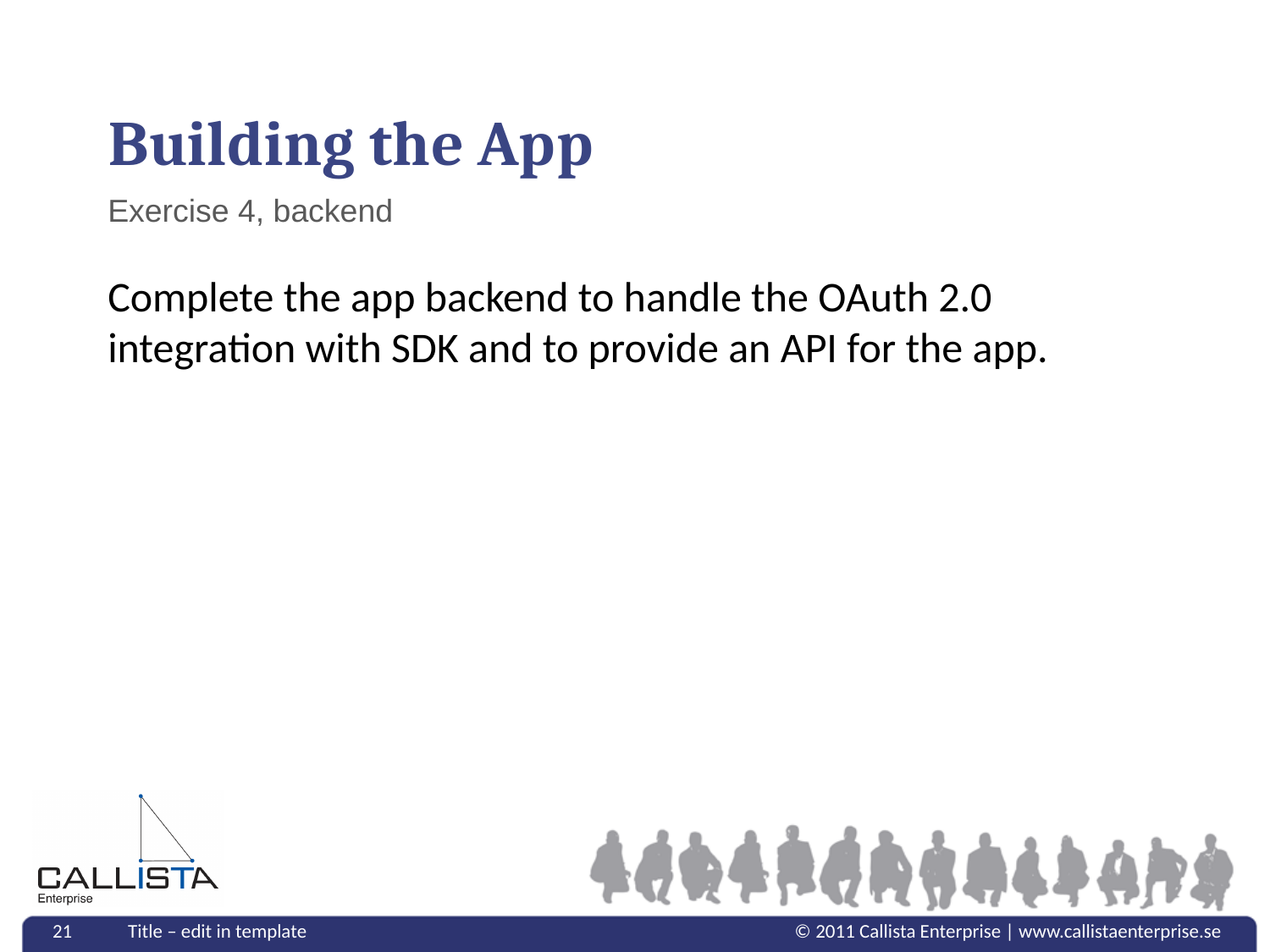

# Building the App
Exercise 4, backend
Complete the app backend to handle the OAuth 2.0 integration with SDK and to provide an API for the app.

21